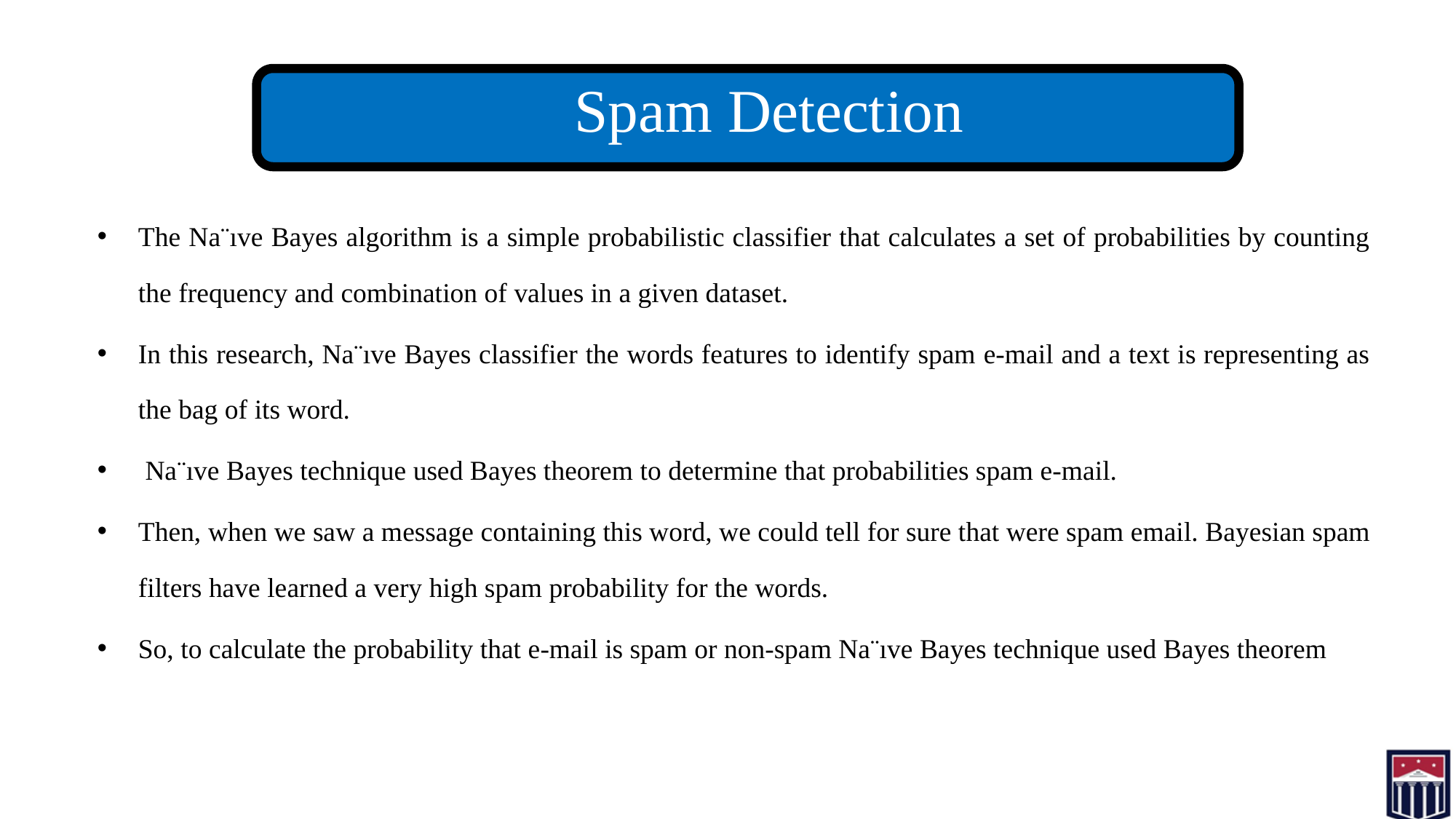

Spam Detection
The Na¨ıve Bayes algorithm is a simple probabilistic classifier that calculates a set of probabilities by counting the frequency and combination of values in a given dataset.
In this research, Na¨ıve Bayes classifier the words features to identify spam e-mail and a text is representing as the bag of its word.
 Na¨ıve Bayes technique used Bayes theorem to determine that probabilities spam e-mail.
Then, when we saw a message containing this word, we could tell for sure that were spam email. Bayesian spam filters have learned a very high spam probability for the words.
So, to calculate the probability that e-mail is spam or non-spam Na¨ıve Bayes technique used Bayes theorem